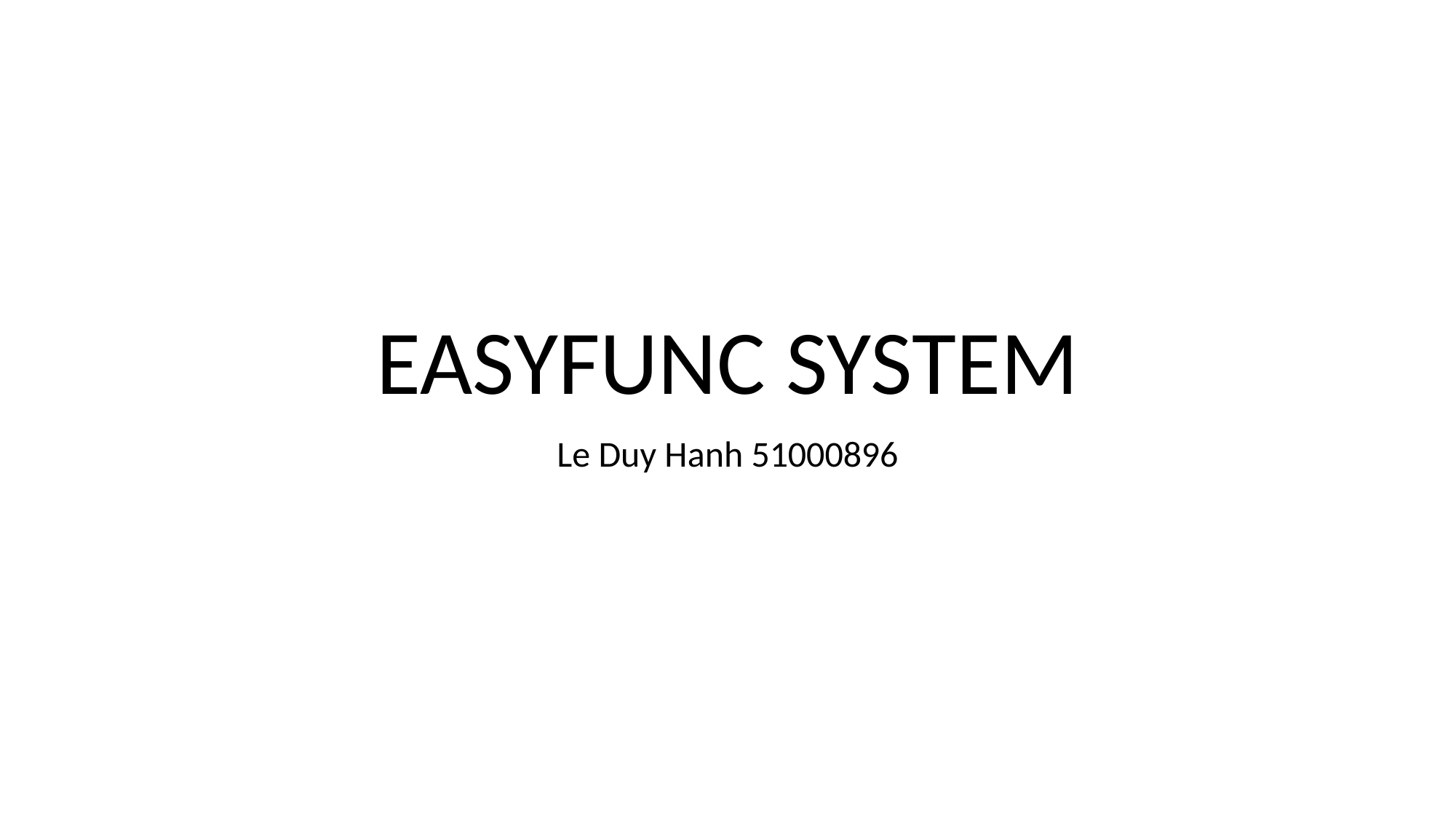

# EASYFUNC SYSTEM
Le Duy Hanh 51000896